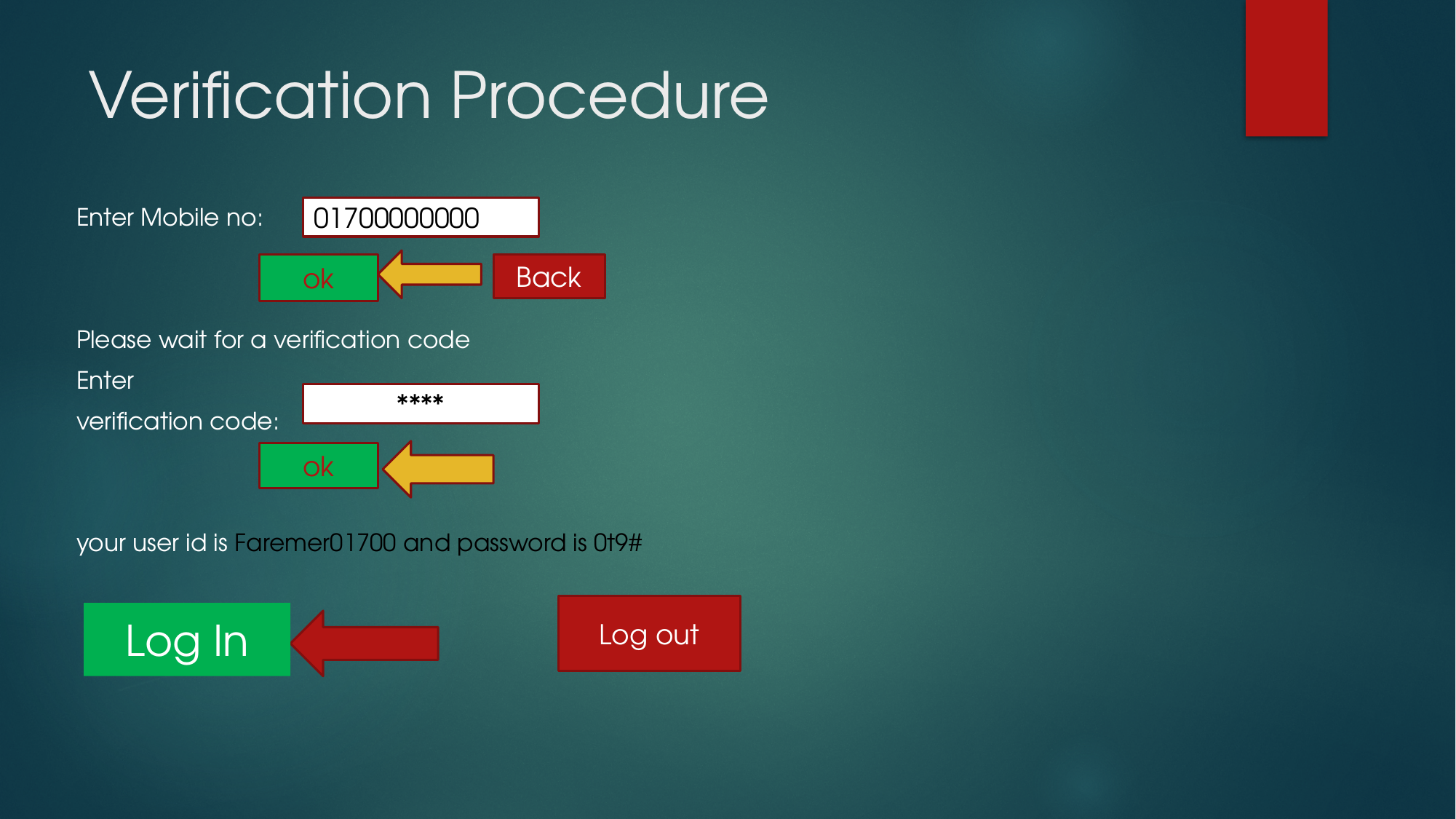

# Verification Procedure
Enter Mobile no:

Please wait for a verification code
Enter
verification code:

your user id is Faremer01700 and password is 0t9#

01700000000

ok
Back
****

ok
Log out
Log In